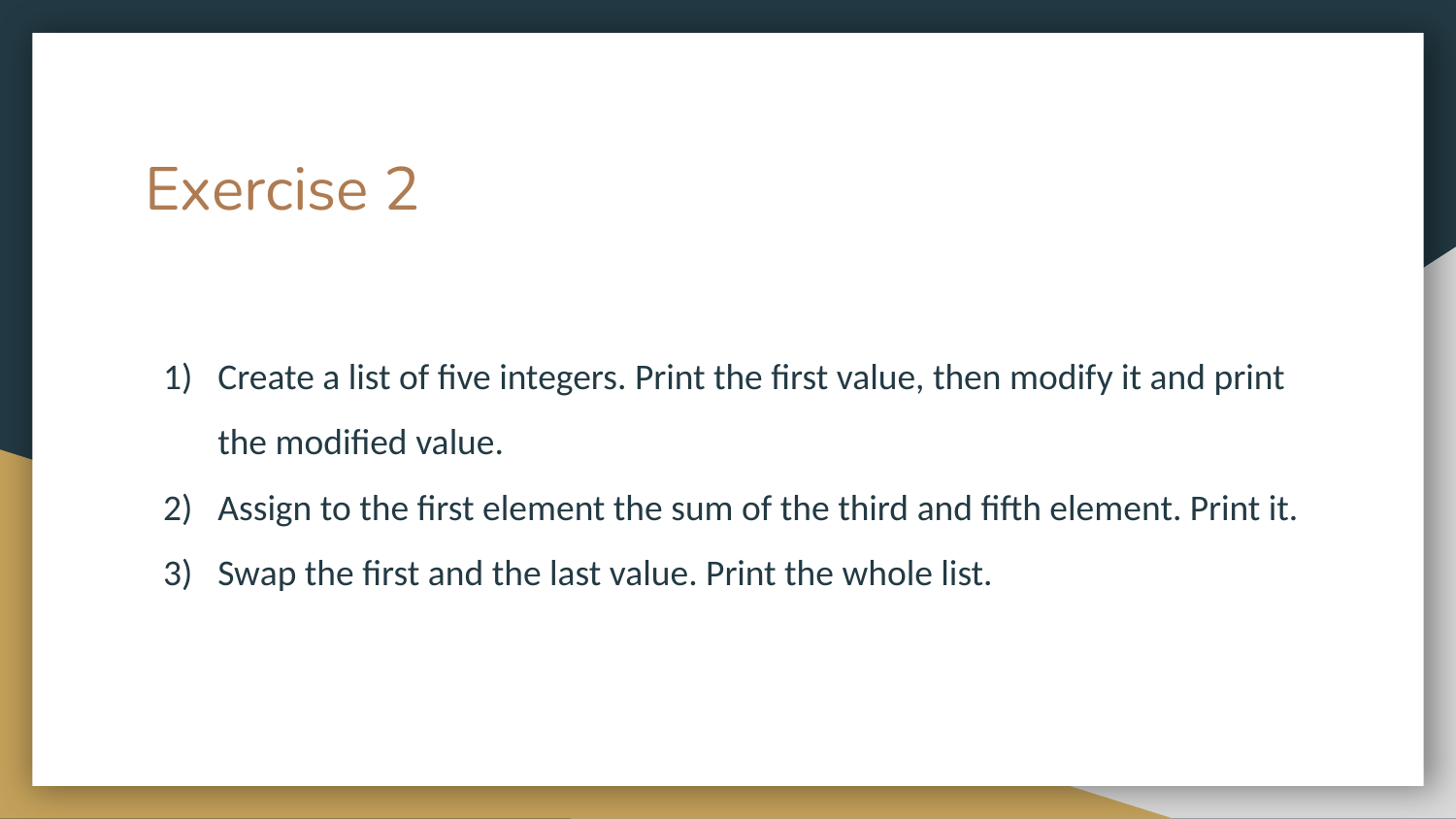

# Exercise 2
Create a list of five integers. Print the first value, then modify it and print the modified value.
Assign to the first element the sum of the third and fifth element. Print it.
Swap the first and the last value. Print the whole list.